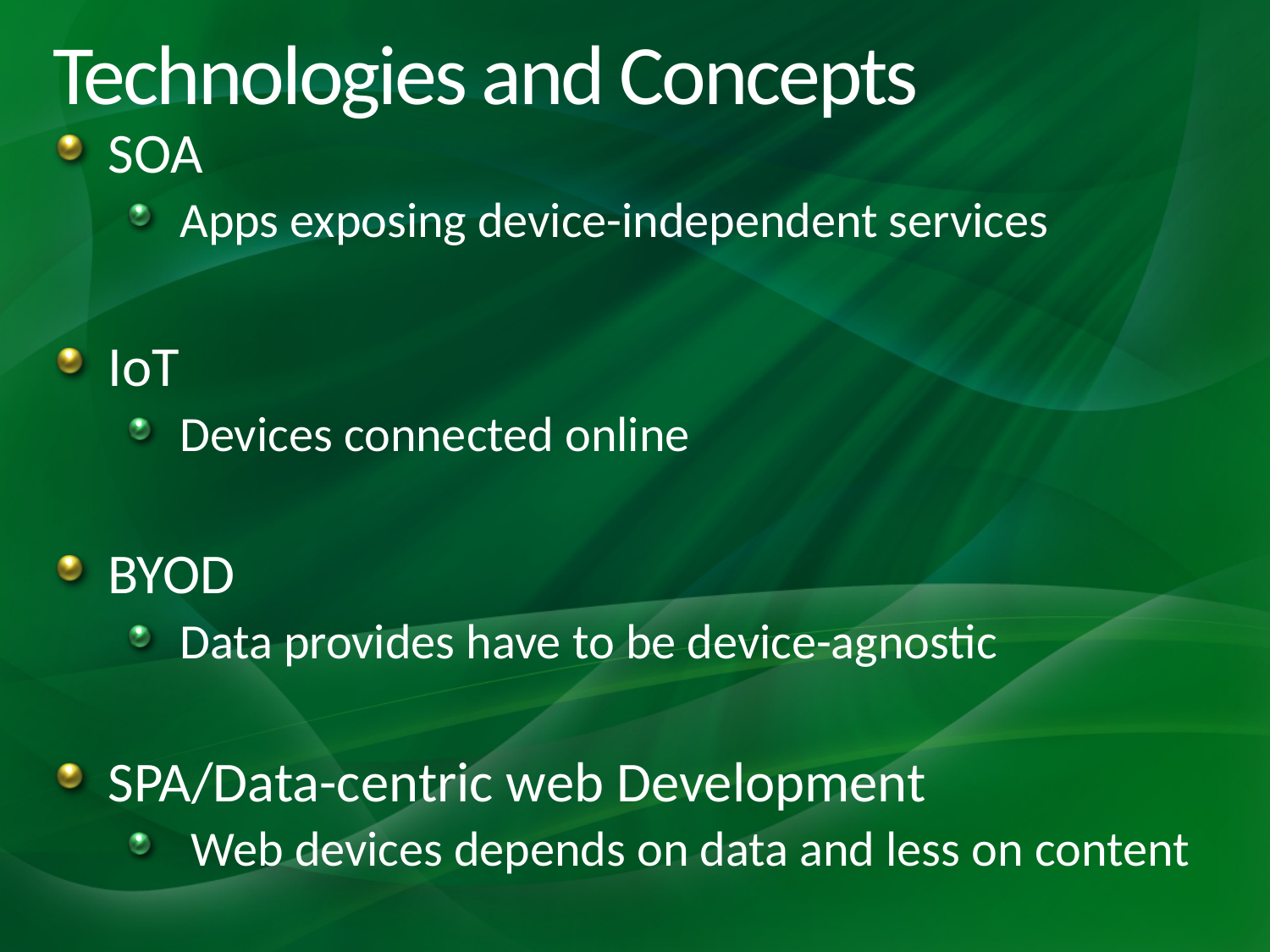

# Technologies and Concepts
SOA
Apps exposing device-independent services

IoT
Devices connected online

BYOD
Data provides have to be device-agnostic

SPA/Data-centric web Development
 Web devices depends on data and less on content